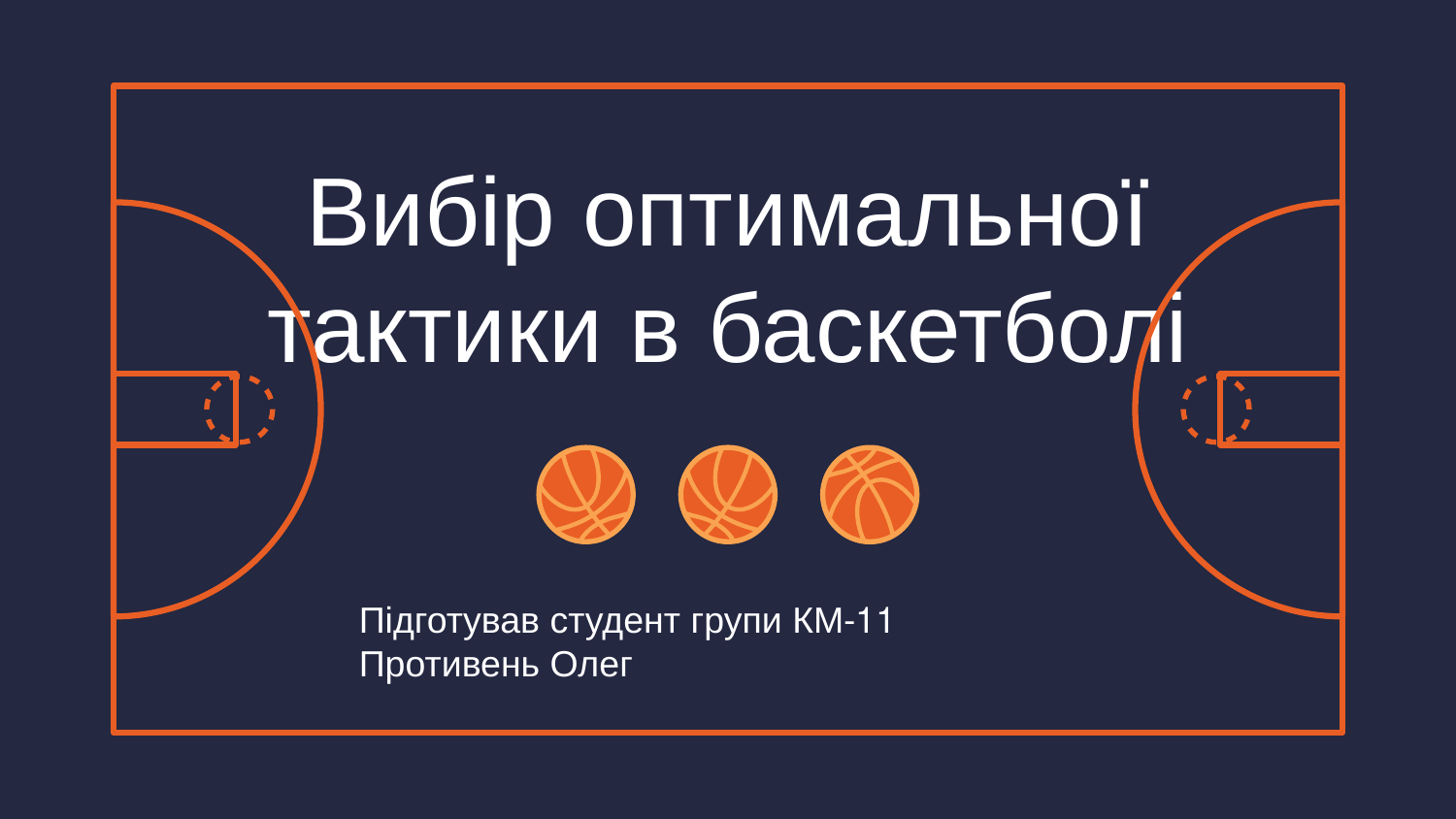

# Вибір оптимальної тактики в баскетболі

Підготував студент групи КМ-11
Противень Олег